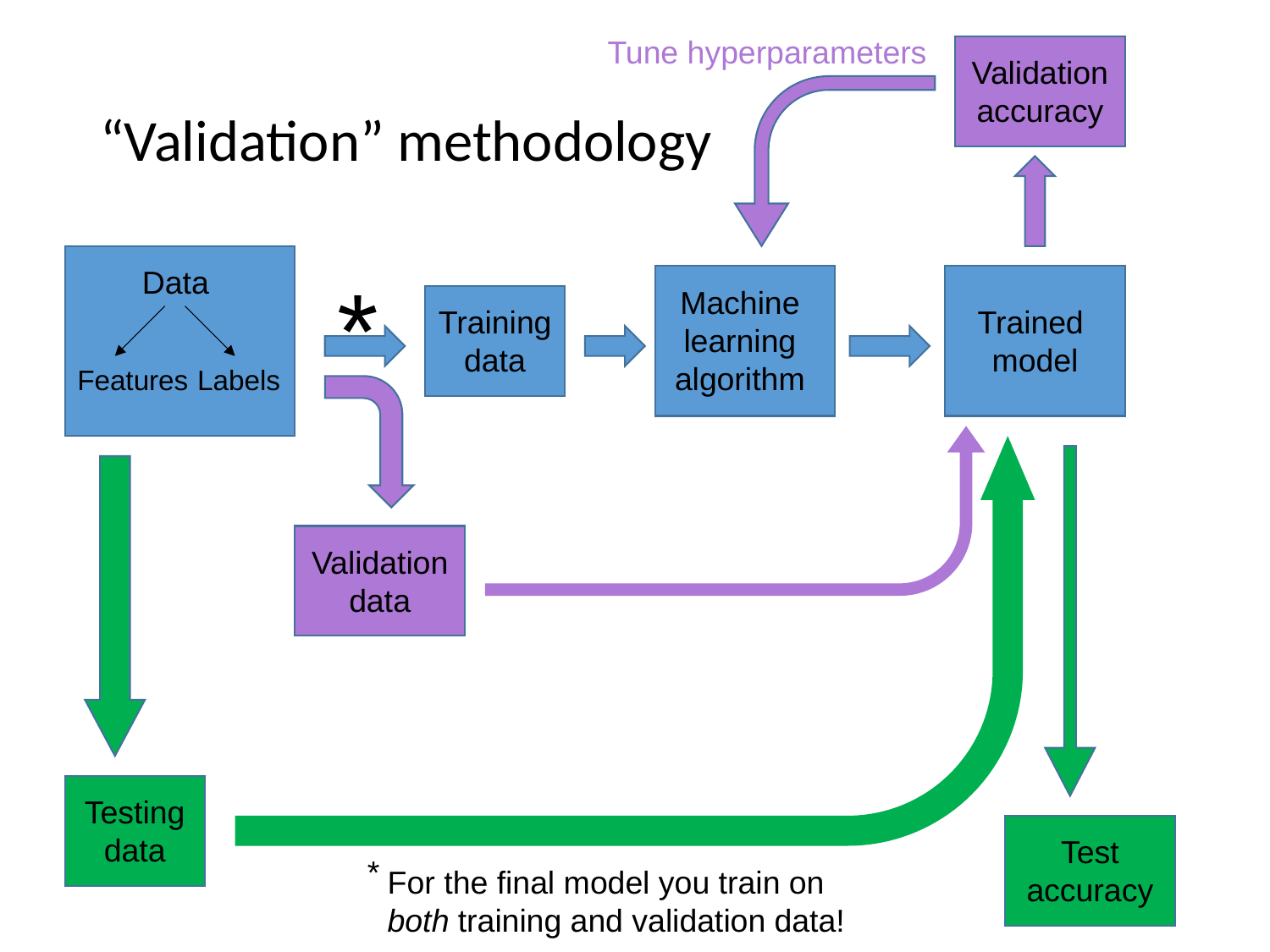

Tune hyperparameters

Validation accuracy
# “Validation” methodology

Data
*
*
For the final model you train on both training and validation data!

Machine learning algorithm

Training data
Trained
model

Features
Labels
Labels

Testing data

Test accuracy

Validation data